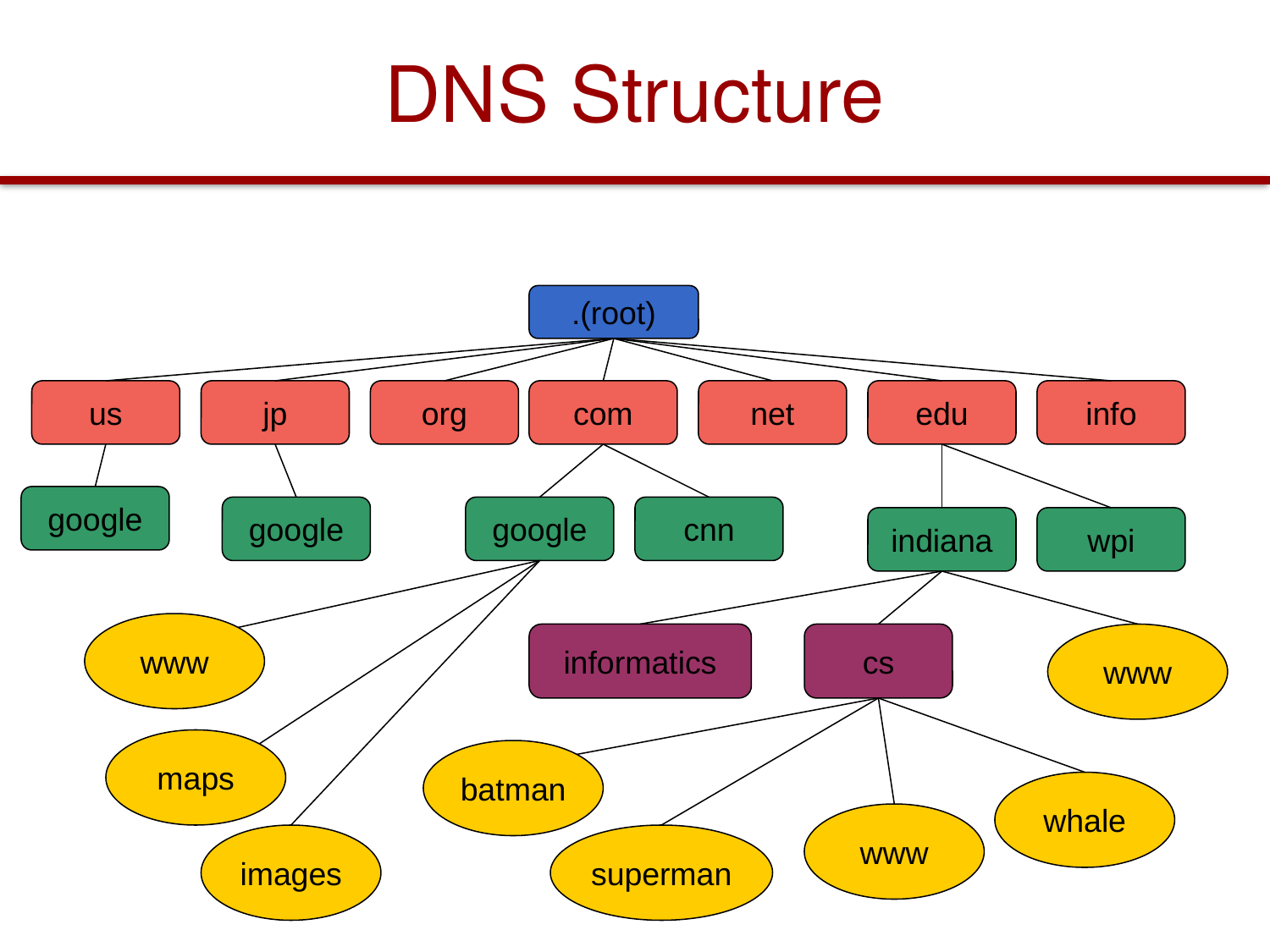

# DNS Structure
.(root)
us
jp
org
com
net
edu
info
google
google
google
cnn
indiana
wpi
www
informatics
cs
www
maps
batman
whale
www
images
superman